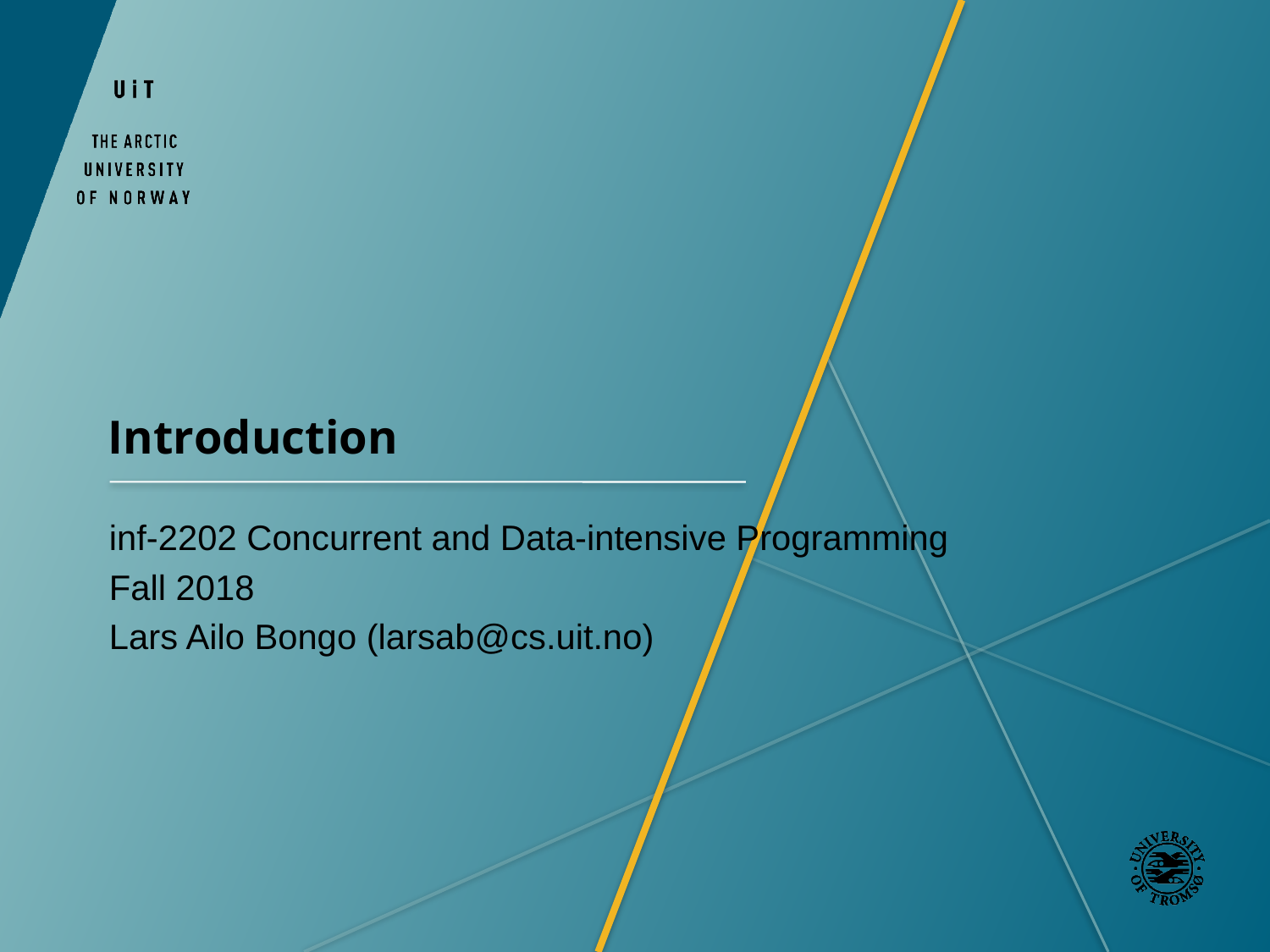

# Introduction
inf-2202 Concurrent and Data-intensive Programming
Fall 2018
Lars Ailo Bongo (larsab@cs.uit.no)